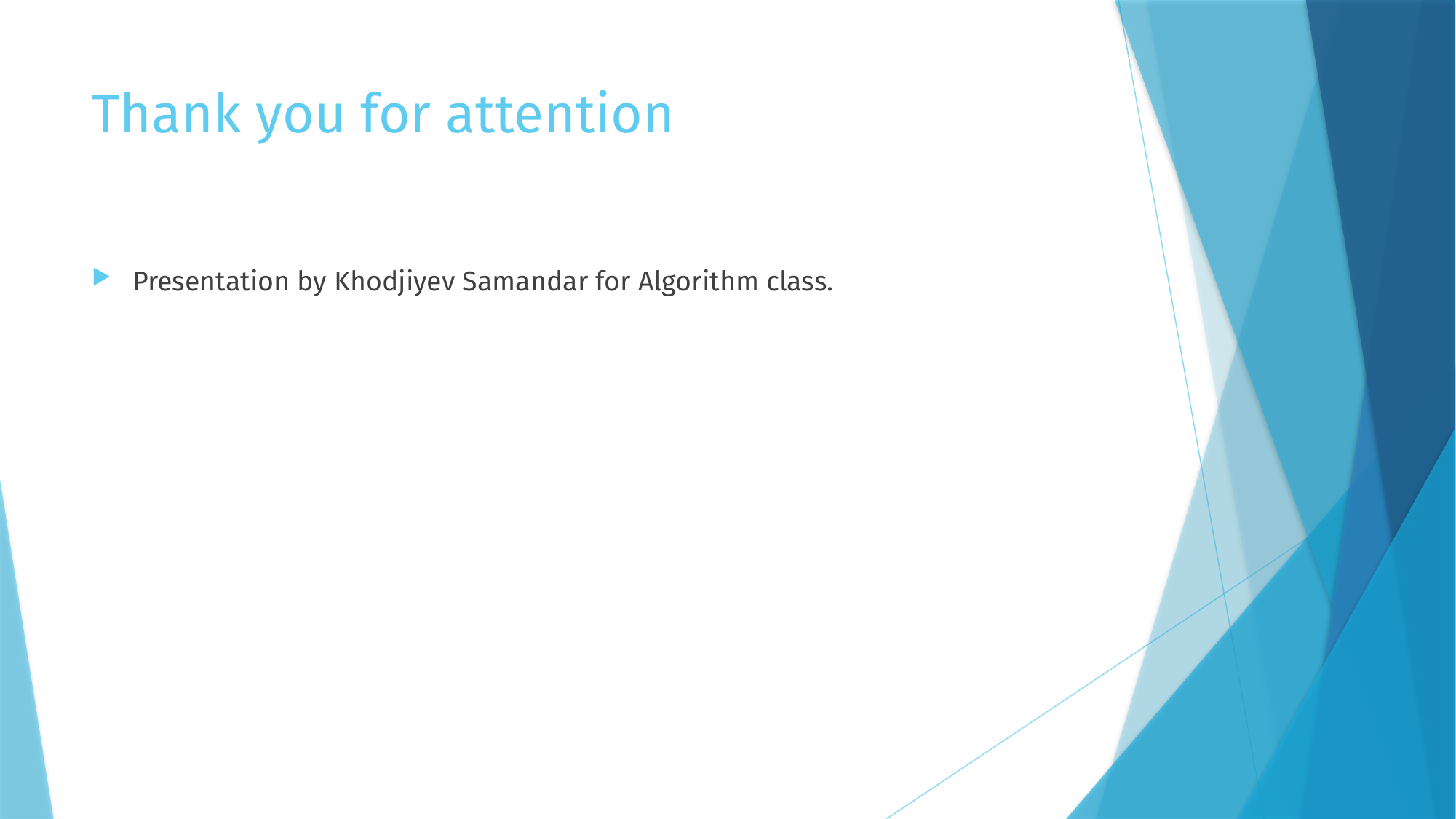

# Thank you for attention
Presentation by Khodjiyev Samandar for Algorithm class.